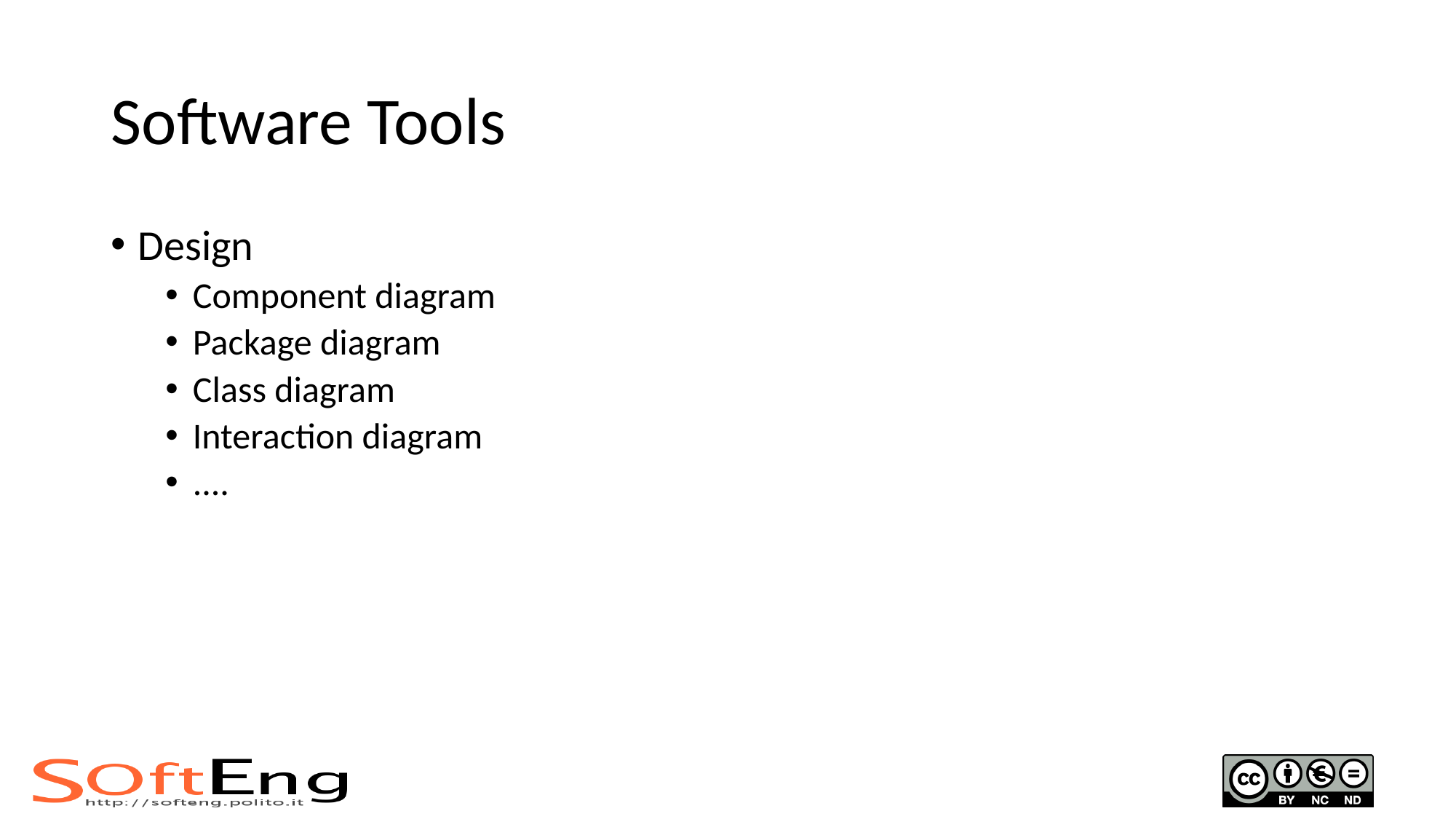

# Software Tools
Design
Component diagram
Package diagram
Class diagram
Interaction diagram
....